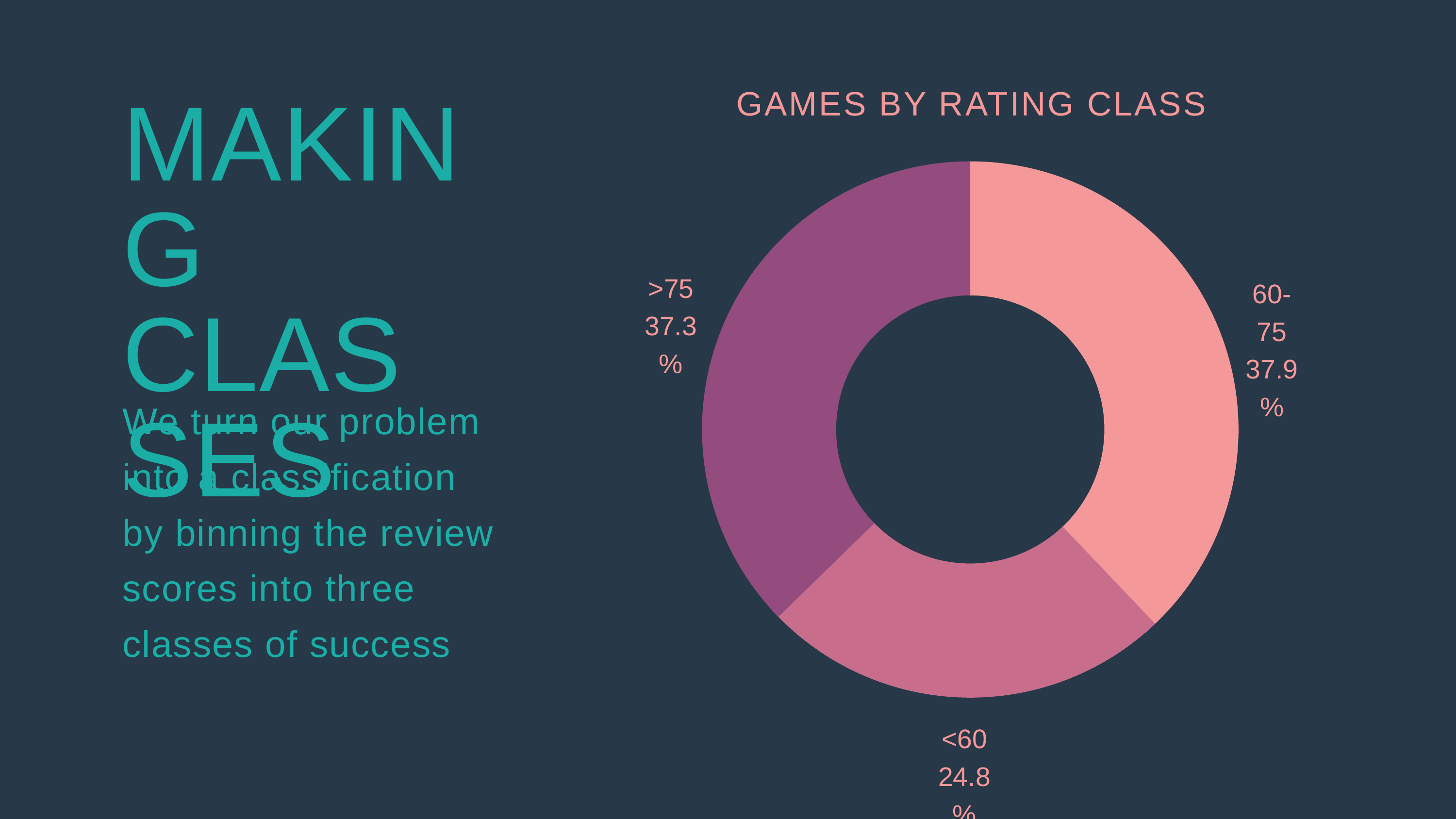

GAMES BY RATING CLASS
MAKING
CLASSES

>75
37.3%
60-75
37.9%
<60
24.8%
We turn our problem into a classification by binning the review scores into three classes of success